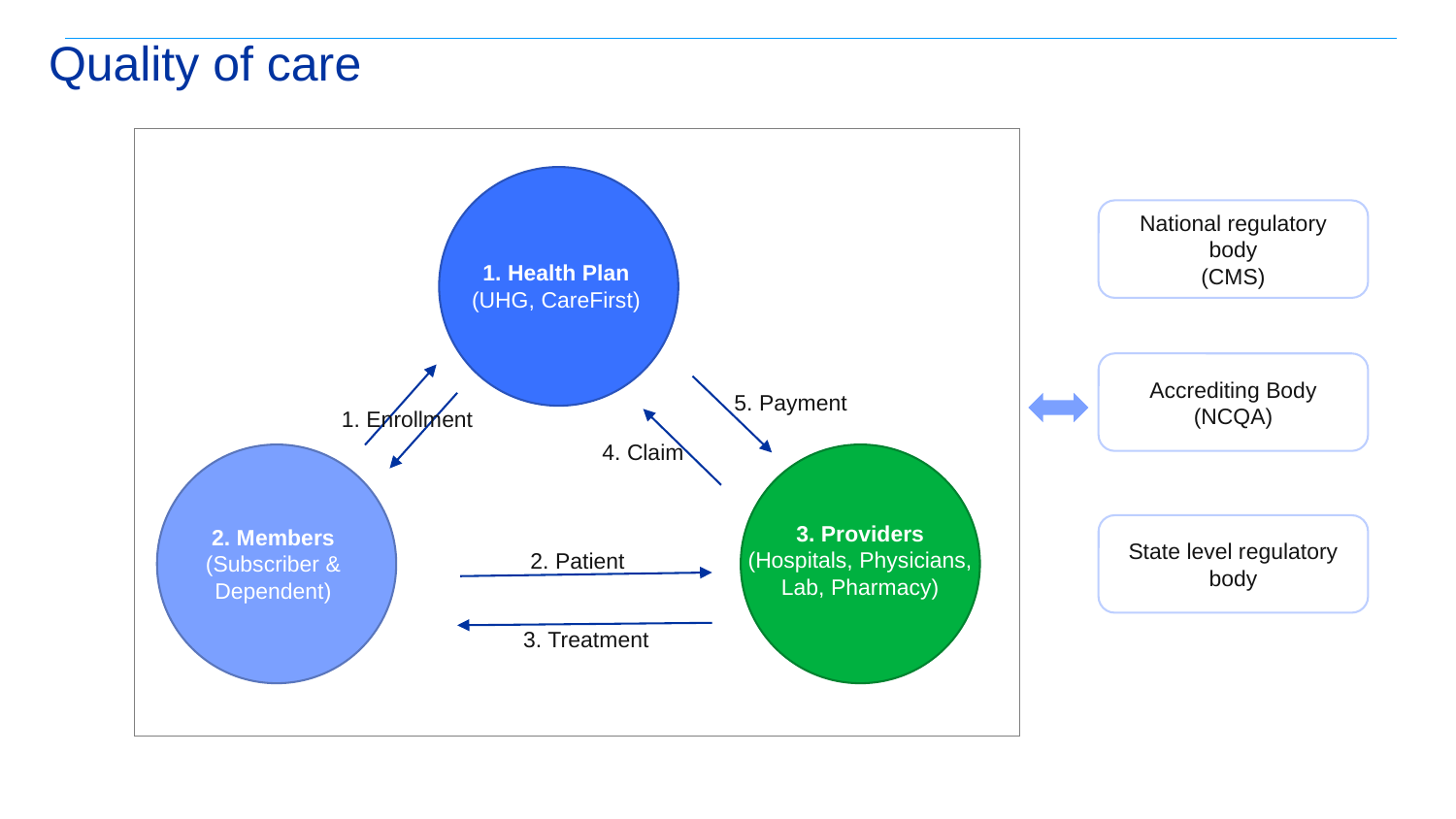

# Quality of care

National regulatory body
(CMS)
1. Health Plan
(UHG, CareFirst)
Accrediting Body
(NCQA)
5. Payment

1. Enrollment
4. Claim

3. Providers
(Hospitals, Physicians, Lab, Pharmacy)
State level regulatory body
2. Members
(Subscriber & Dependent)
2. Patient
3. Treatment
3